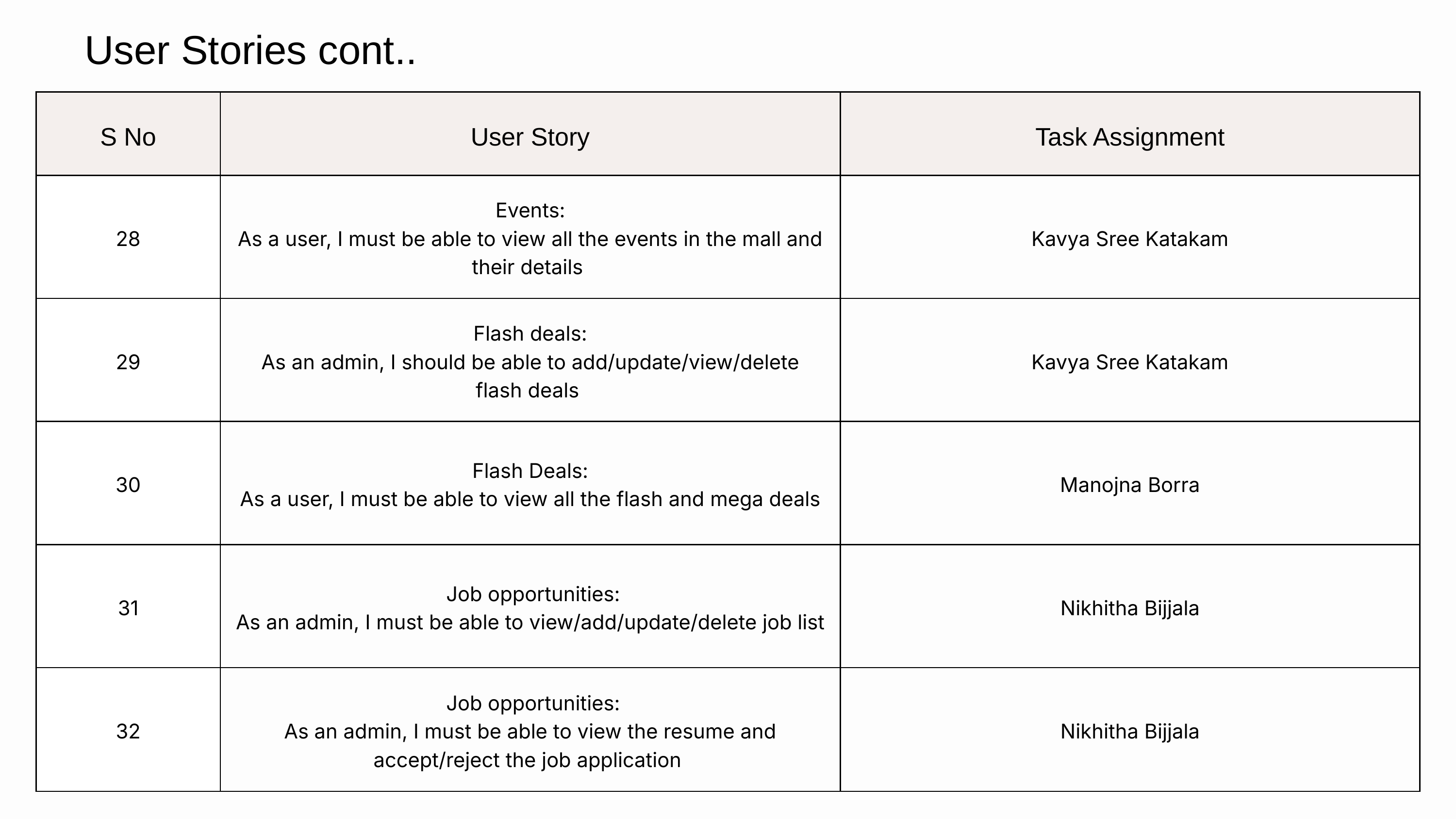

User Stories cont..
| S No | User Story | Task Assignment |
| --- | --- | --- |
| 28 | Events: As a user, I must be able to view all the events in the mall and their details | Kavya Sree Katakam |
| 29 | Flash deals: As an admin, I should be able to add/update/view/delete flash deals | Kavya Sree Katakam |
| 30 | Flash Deals: As a user, I must be able to view all the flash and mega deals | Manojna Borra |
| 31 | Job opportunities: As an admin, I must be able to view/add/update/delete job list | Nikhitha Bijjala |
| 32 | Job opportunities: As an admin, I must be able to view the resume and accept/reject the job application | Nikhitha Bijjala |